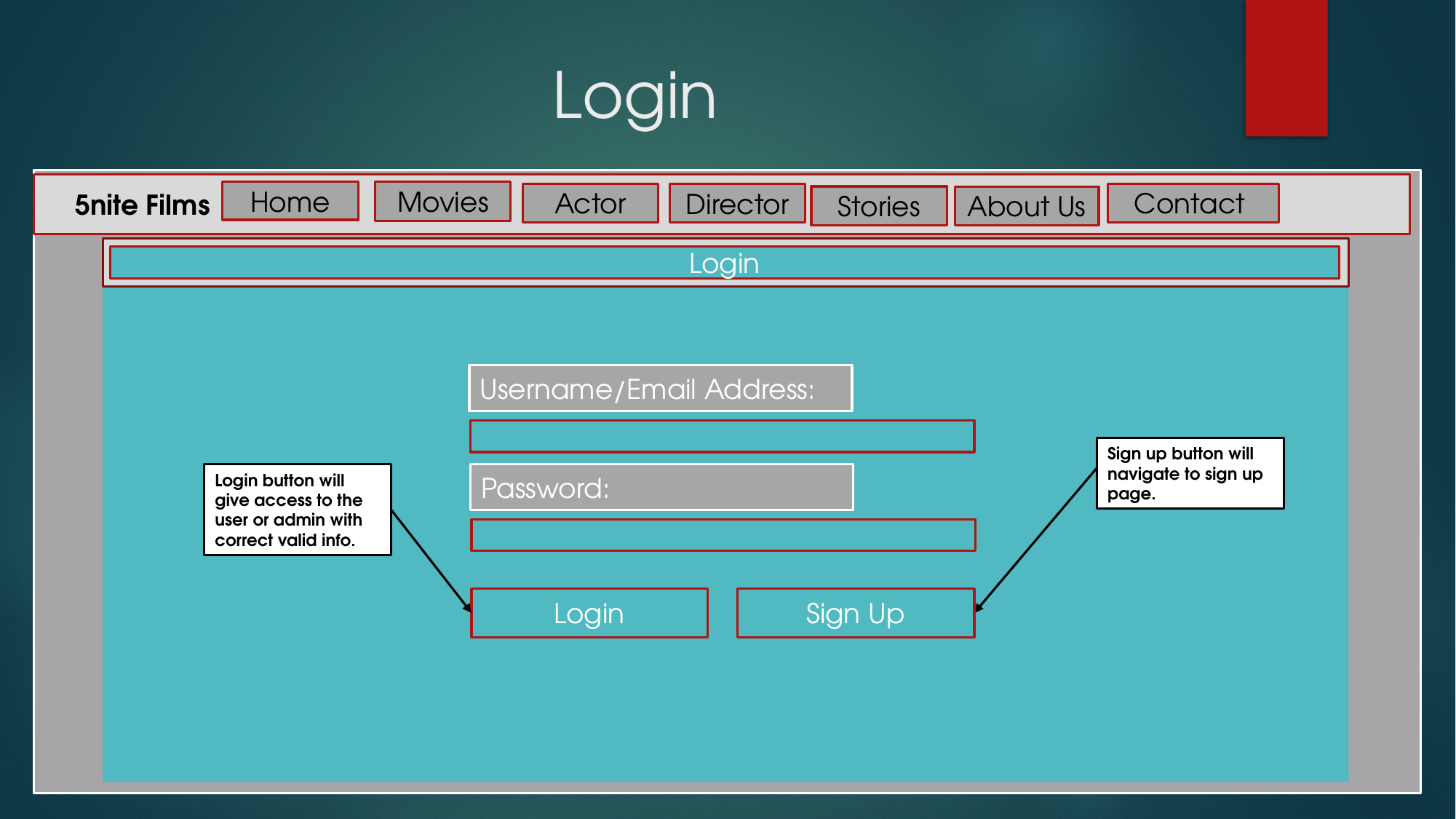

# Login

    5nite Films
5nite Cinema

Movies
Home
Actor
Contact
Director
Stories
About Us

Login

About Us
Username/Email Address:

About Us

Sign up button will navigate to sign up page.
Creator 3
Login button will give access to the user or admin with correct valid info.
Password:

Login
Sign Up